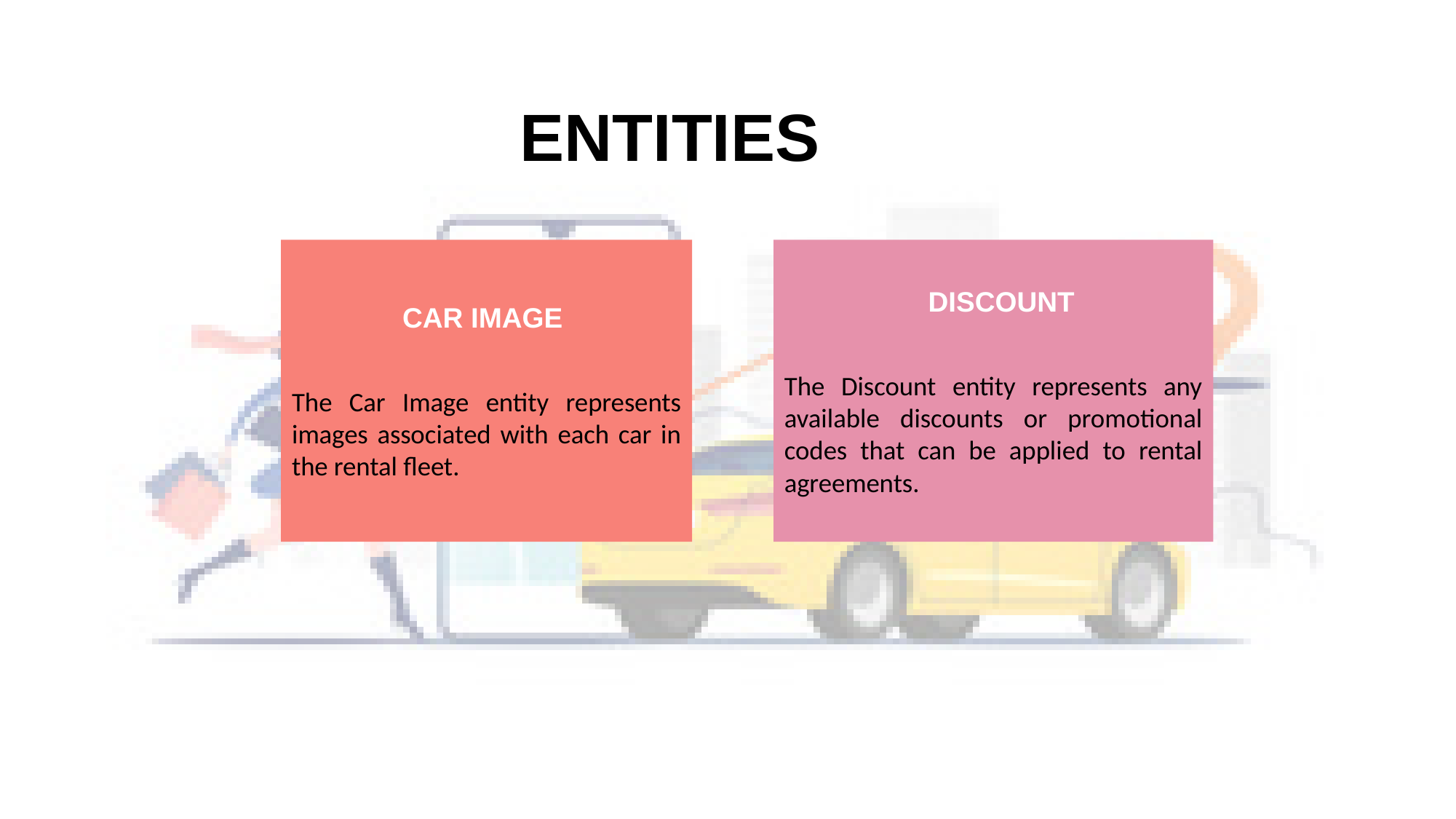

ENTITIES
CAR IMAGE

The Car Image entity represents images associated with each car in the rental fleet.
   DISCOUNT

The Discount entity represents any available discounts or promotional codes that can be applied to rental agreements.